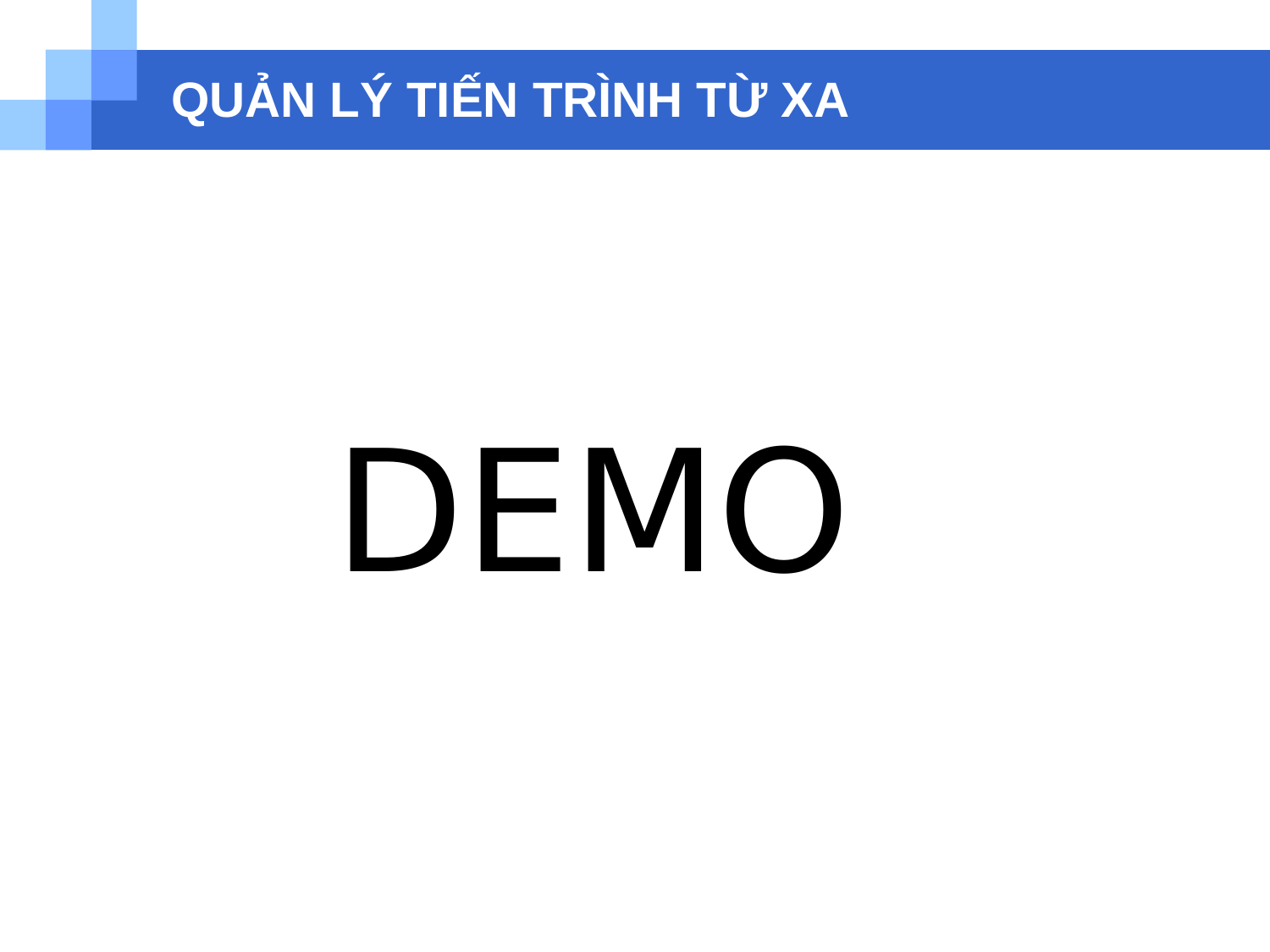

# QUẢN LÝ TIẾN TRÌNH TỪ XA

DEMO